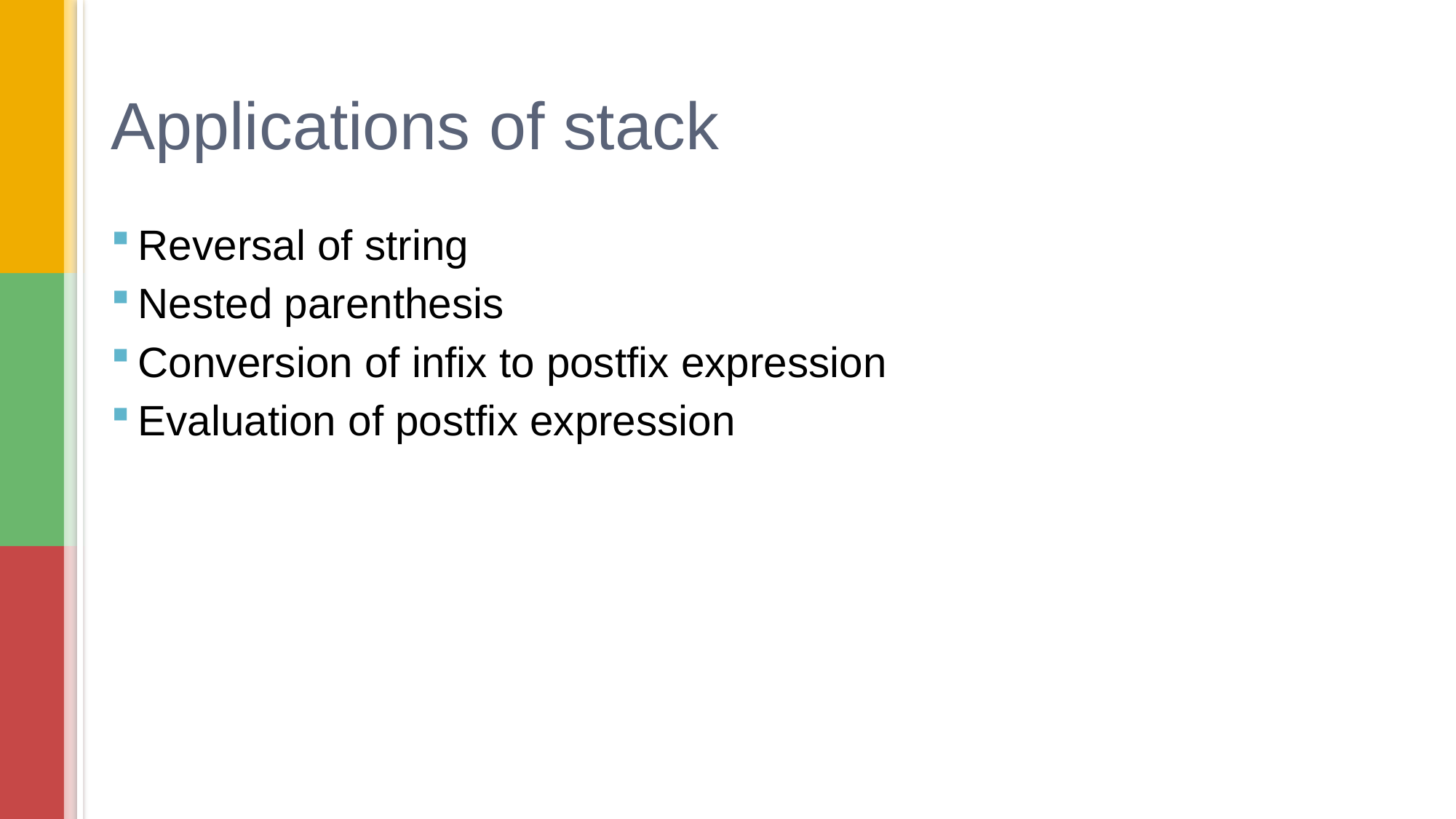

# Applications of stack
Reversal of string
Nested parenthesis
Conversion of infix to postfix expression
Evaluation of postfix expression